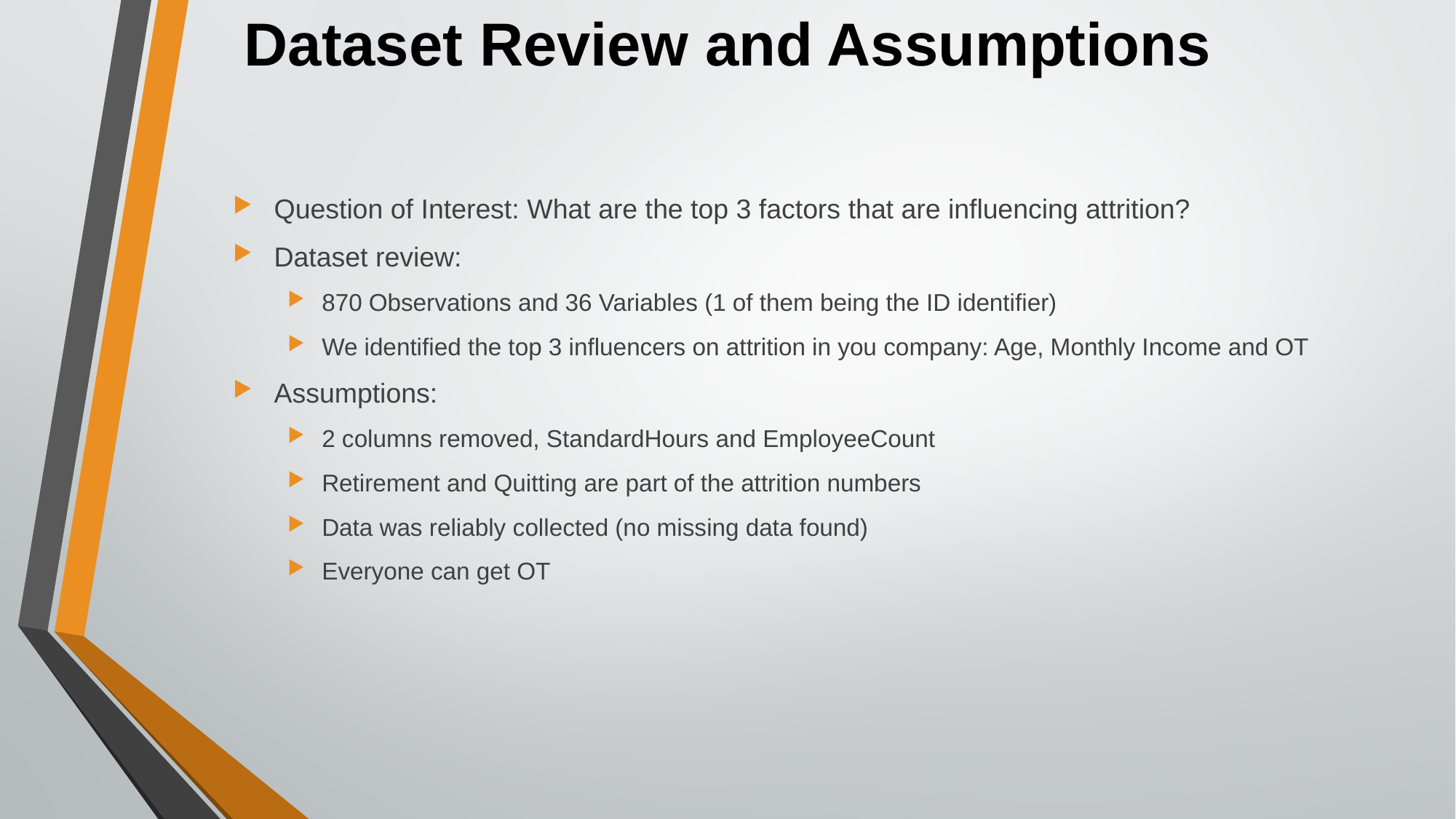

# Dataset Review and Assumptions
Question of Interest: What are the top 3 factors that are influencing attrition?
Dataset review:
870 Observations and 36 Variables (1 of them being the ID identifier)
We identified the top 3 influencers on attrition in you company: Age, Monthly Income and OT
Assumptions:
2 columns removed, StandardHours and EmployeeCount
Retirement and Quitting are part of the attrition numbers
Data was reliably collected (no missing data found)
Everyone can get OT